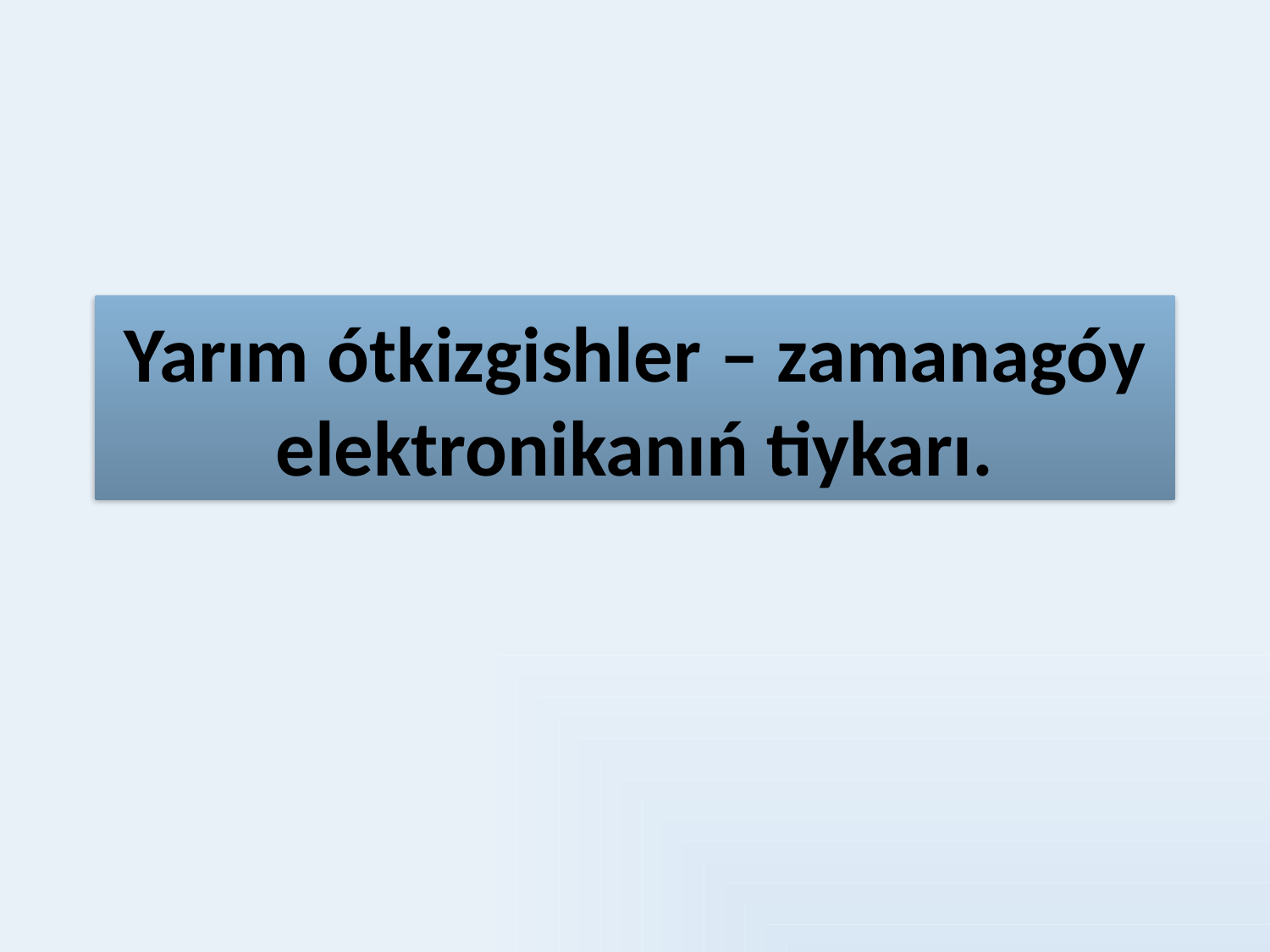

# Yarım ótkizgishler – zamanagóy elektronikanıń tiykarı.